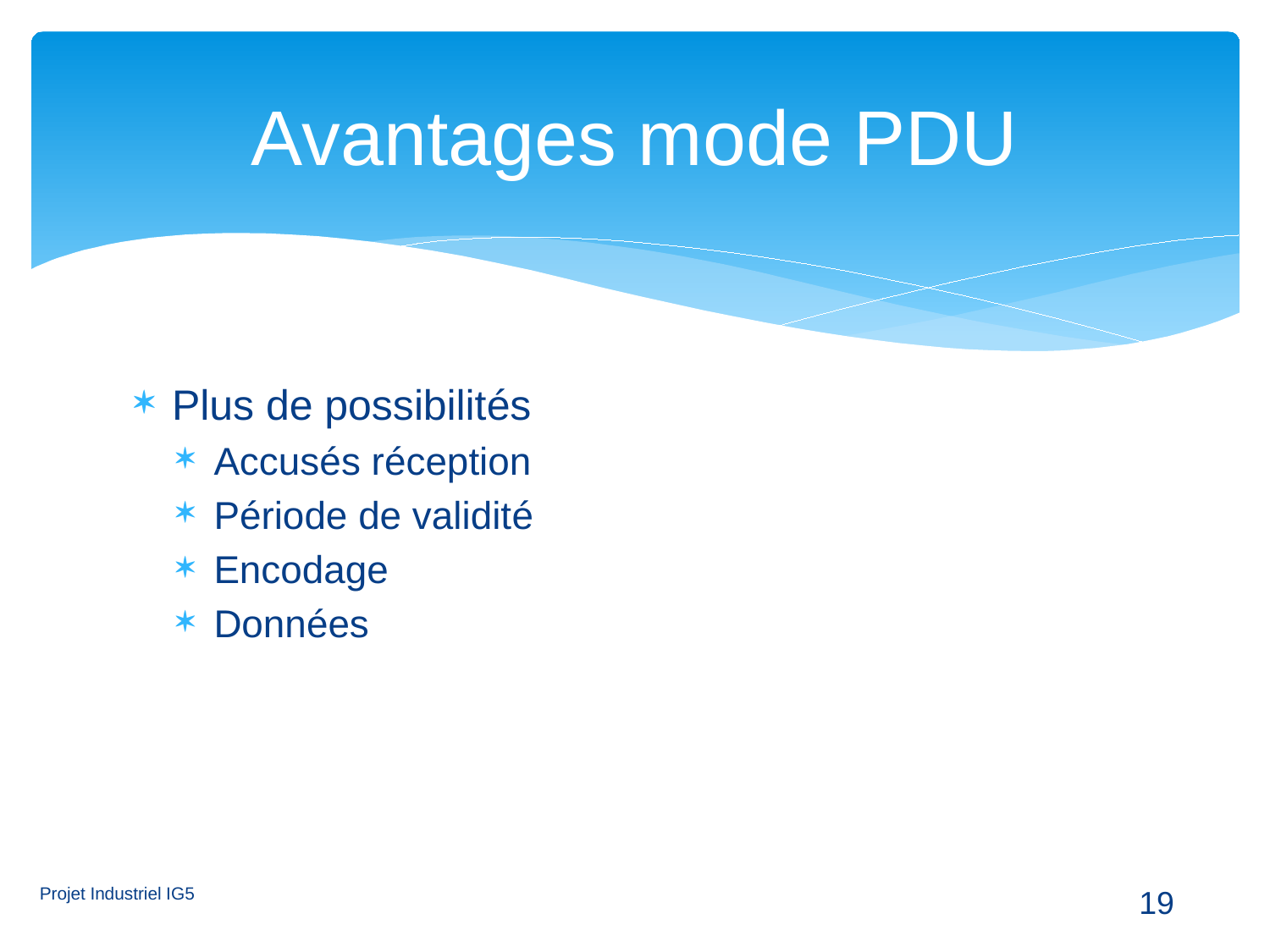

# Avantages mode PDU
Plus de possibilités
Accusés réception
Période de validité
Encodage
Données

Projet Industriel IG5
19